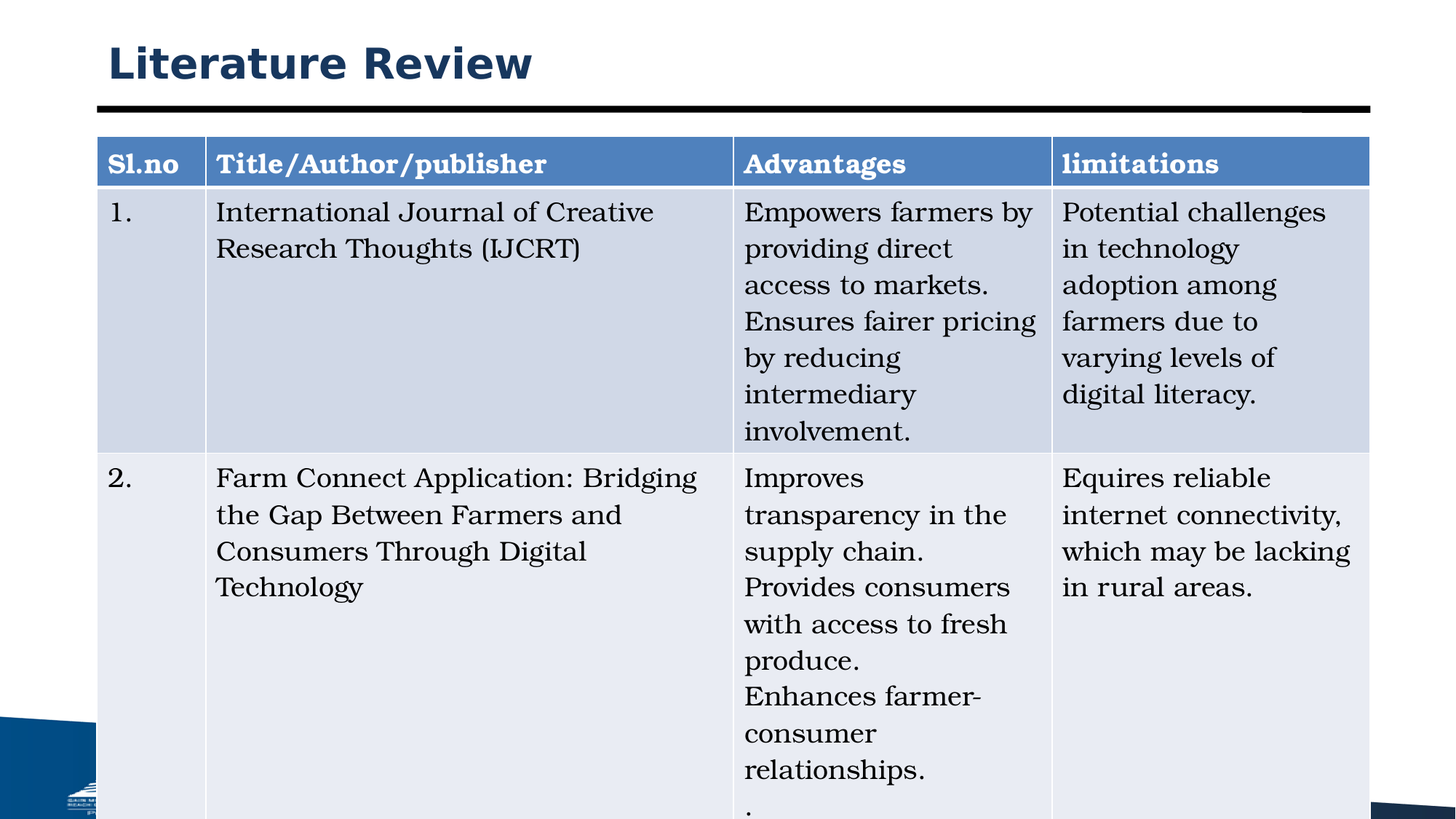

# Literature Review
| Sl.no | Title/Author/publisher | Advantages | limitations |
| --- | --- | --- | --- |
| 1. | International Journal of Creative Research Thoughts (IJCRT) | Empowers farmers by providing direct access to markets. Ensures fairer pricing by reducing intermediary involvement. | Potential challenges in technology adoption among farmers due to varying levels of digital literacy. |
| 2. | Farm Connect Application: Bridging the Gap Between Farmers and Consumers Through Digital Technology | Improves transparency in the supply chain. Provides consumers with access to fresh produce. Enhances farmer-consumer relationships. . | Equires reliable internet connectivity, which may be lacking in rural areas. |